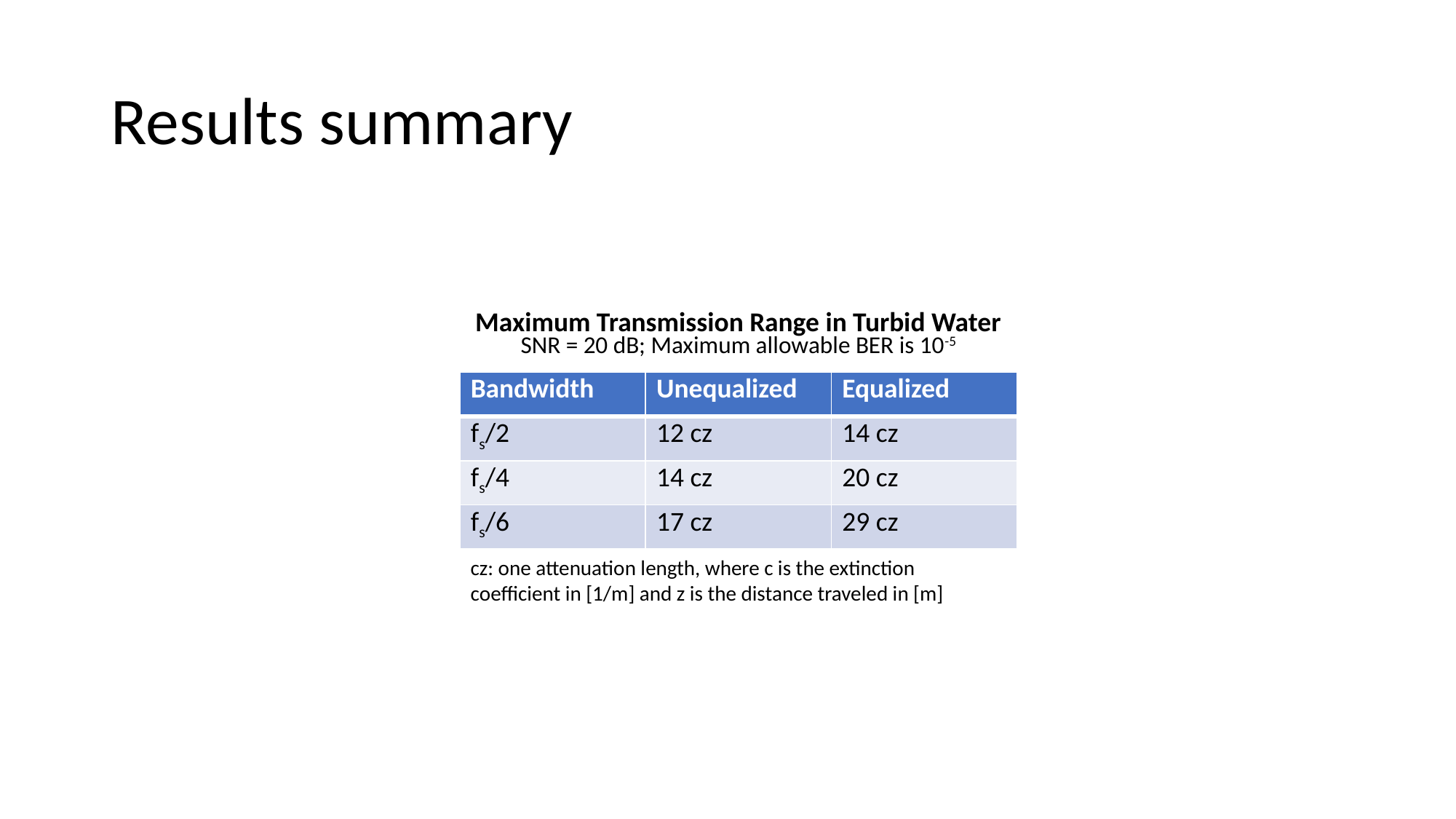

# Results summary
Maximum Transmission Range in Turbid Water
SNR = 20 dB; Maximum allowable BER is 10-5
| Bandwidth | Unequalized | Equalized |
| --- | --- | --- |
| fs/2 | 12 cz | 14 cz |
| fs/4 | 14 cz | 20 cz |
| fs/6 | 17 cz | 29 cz |
cz: one attenuation length, where c is the extinction coefficient in [1/m] and z is the distance traveled in [m]